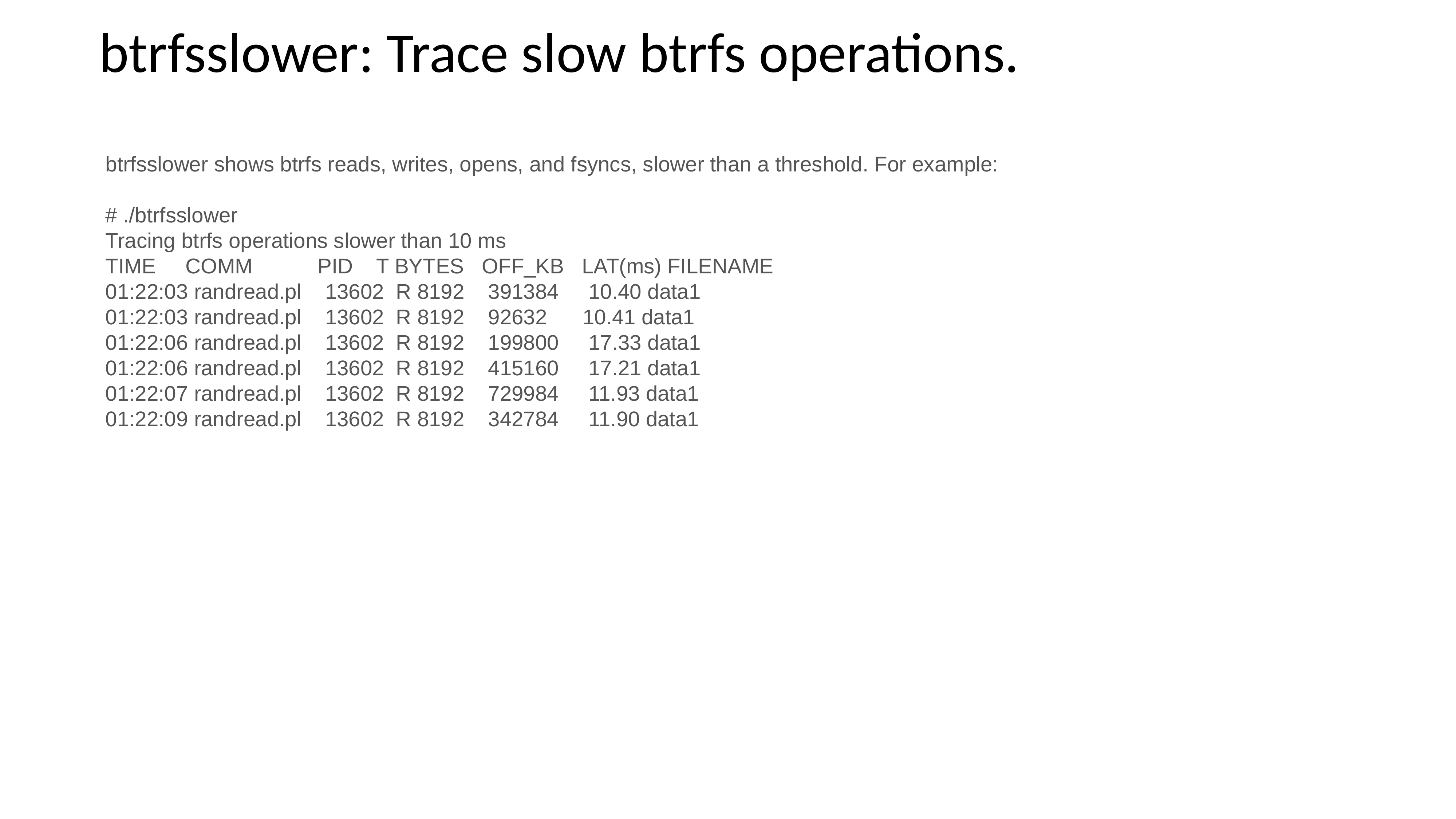

btrfsslower: Trace slow btrfs operations.
btrfsslower shows btrfs reads, writes, opens, and fsyncs, slower than a threshold. For example:

# ./btrfsslower
Tracing btrfs operations slower than 10 ms
TIME     COMM           PID    T BYTES   OFF_KB   LAT(ms) FILENAME
01:22:03 randread.pl    13602  R 8192    391384     10.40 data1
01:22:03 randread.pl    13602  R 8192    92632      10.41 data1
01:22:06 randread.pl    13602  R 8192    199800     17.33 data1
01:22:06 randread.pl    13602  R 8192    415160     17.21 data1
01:22:07 randread.pl    13602  R 8192    729984     11.93 data1
01:22:09 randread.pl    13602  R 8192    342784     11.90 data1